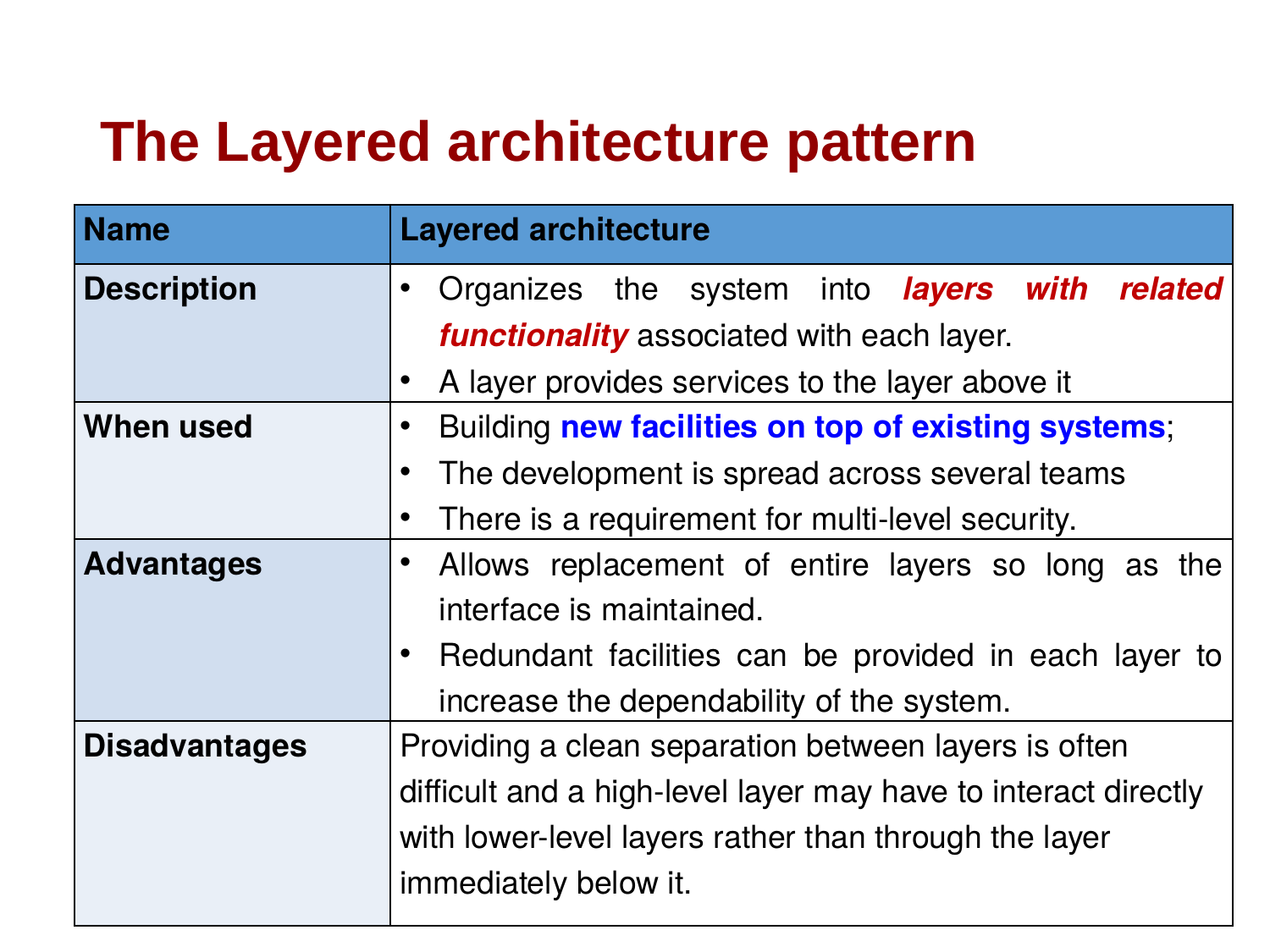

# The Layered architecture pattern
| Name | Layered architecture |
| --- | --- |
| Description | Organizes the system into layers with related functionality associated with each layer. A layer provides services to the layer above it |
| When used | Building new facilities on top of existing systems; The development is spread across several teams There is a requirement for multi-level security. |
| Advantages | Allows replacement of entire layers so long as the interface is maintained. Redundant facilities can be provided in each layer to increase the dependability of the system. |
| Disadvantages | Providing a clean separation between layers is often difficult and a high-level layer may have to interact directly with lower-level layers rather than through the layer immediately below it. |